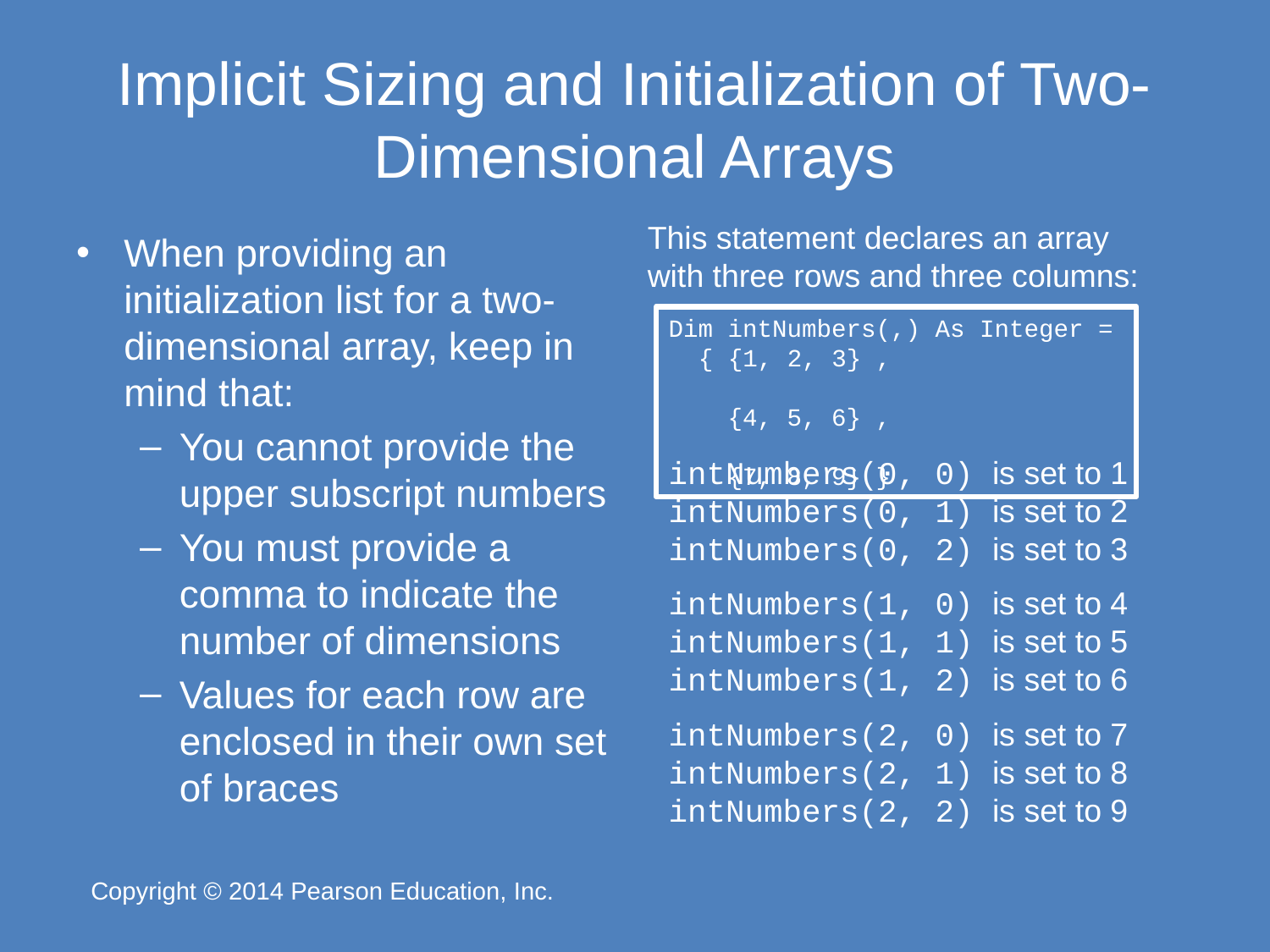

# Implicit Sizing and Initialization of Two-Dimensional Arrays
This statement declares an array
with three rows and three columns:
Dim intNumbers(,) As Integer =
  { {1, 2, 3} ,
    {4, 5, 6} ,
    {7, 8, 9} }
intNumbers(0, 0) is set to 1
intNumbers(0, 1) is set to 2
intNumbers(0, 2) is set to 3

intNumbers(1, 0) is set to 4
intNumbers(1, 1) is set to 5
intNumbers(1, 2) is set to 6

intNumbers(2, 0) is set to 7
intNumbers(2, 1) is set to 8
intNumbers(2, 2) is set to 9
When providing an initialization list for a two-dimensional array, keep in mind that:
You cannot provide the upper subscript numbers
You must provide a comma to indicate the number of dimensions
Values for each row are enclosed in their own set of braces